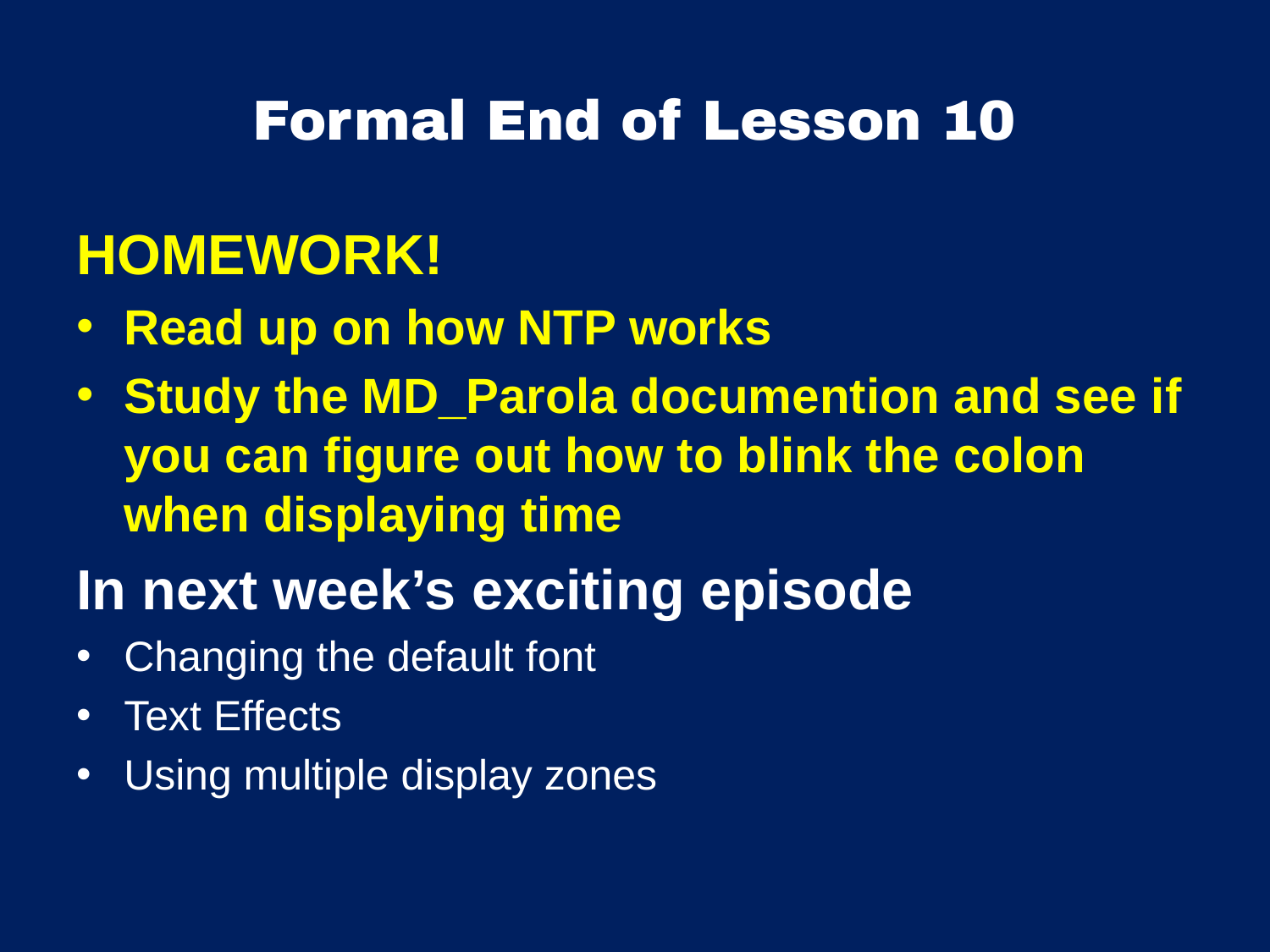

# Formal End of Lesson 10
HOMEWORK!
Read up on how NTP works
Study the MD_Parola documention and see if you can figure out how to blink the colon when displaying time
In next week’s exciting episode
Changing the default font
Text Effects
Using multiple display zones